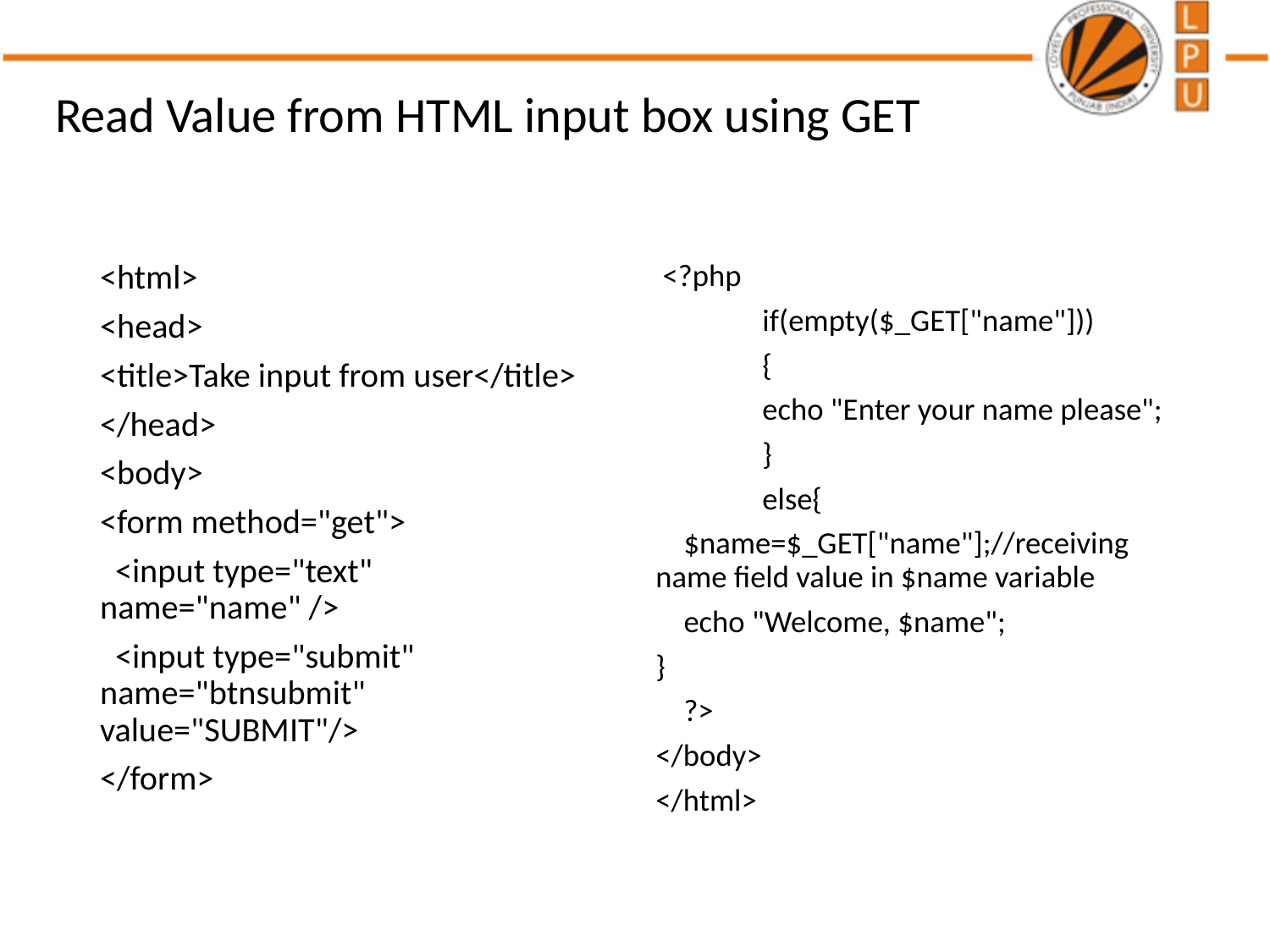

# Read Value from HTML input box using GET
<html>
<head>
<title>Take input from user</title>
</head>
<body>
<form method="get">
  <input type="text" name="name" />
  <input type="submit" name="btnsubmit" value="SUBMIT"/>
</form>

 <?php
    	if(empty($_GET["name"]))
    	{
    		echo "Enter your name please";
    	}
    	else{
    $name=$_GET["name"];//receiving name field value in $name variable
    echo "Welcome, $name";
}
    ?>
</body>
</html>